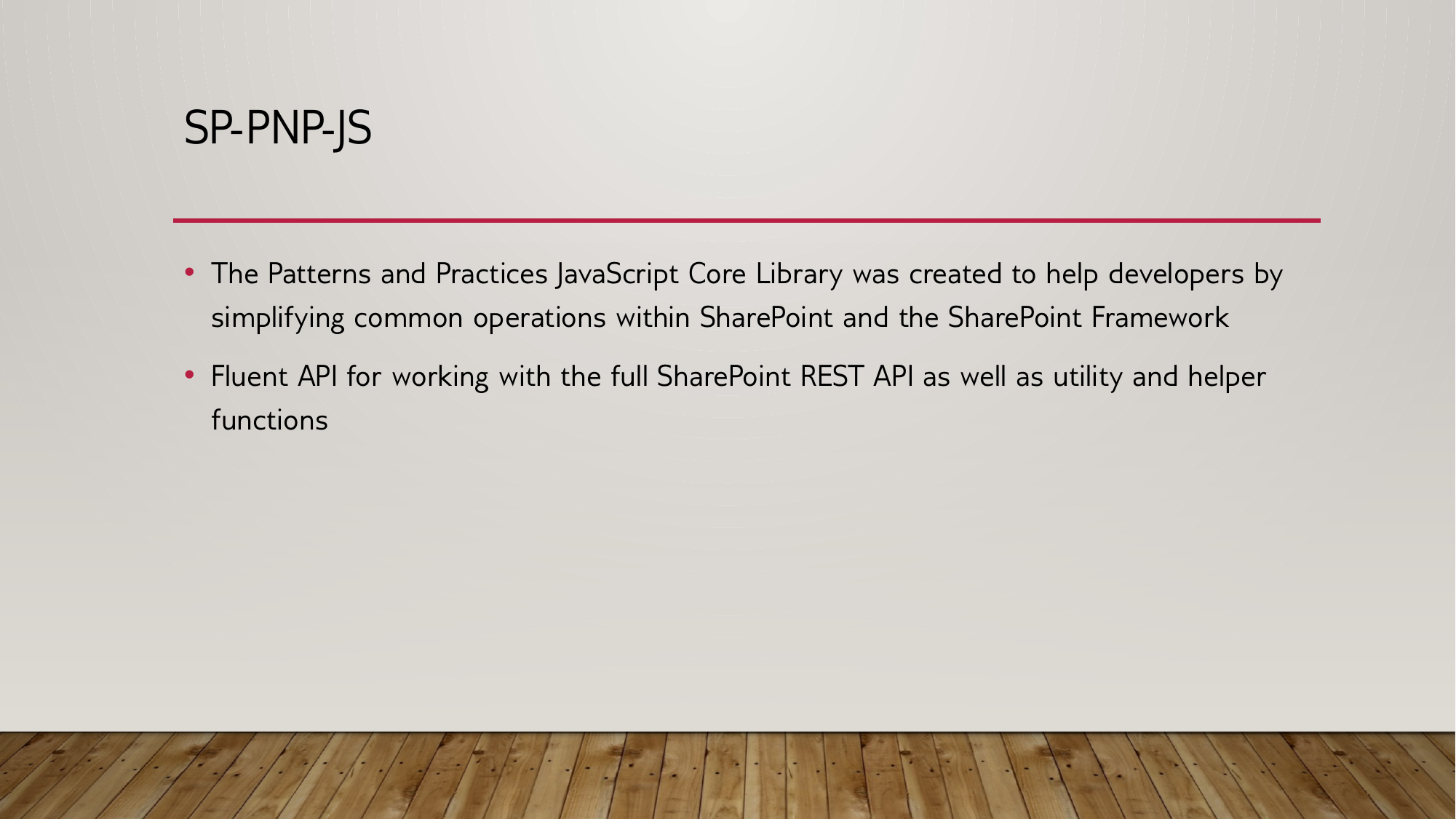

# SP-PnP-JS
The Patterns and Practices JavaScript Core Library was created to help developers by simplifying common operations within SharePoint and the SharePoint Framework
Fluent API for working with the full SharePoint REST API as well as utility and helper functions